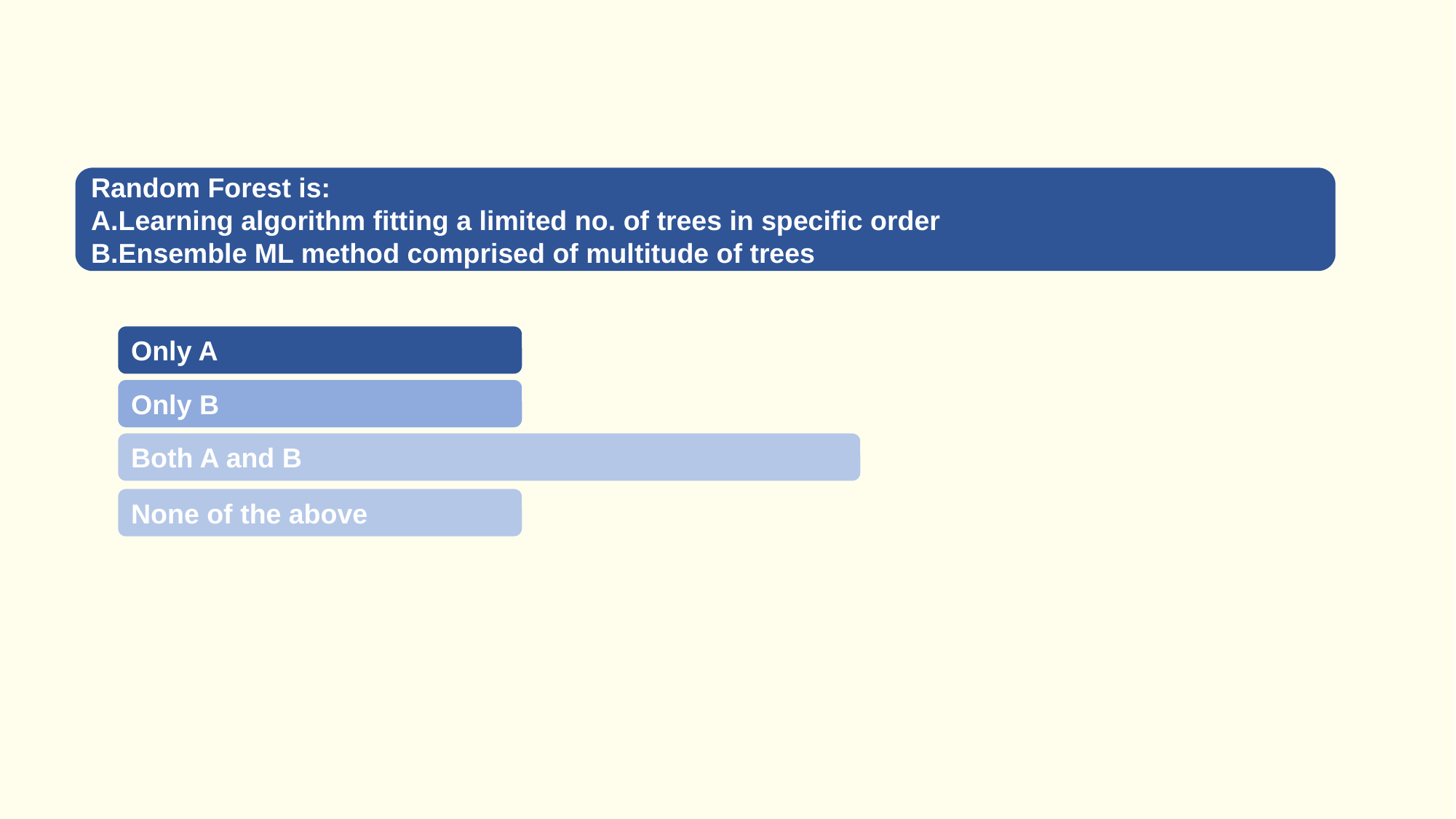

Random Forest is:
A.Learning algorithm fitting a limited no. of trees in specific order
B.Ensemble ML method comprised of multitude of trees
Only A
Only B
Both A and B
None of the above